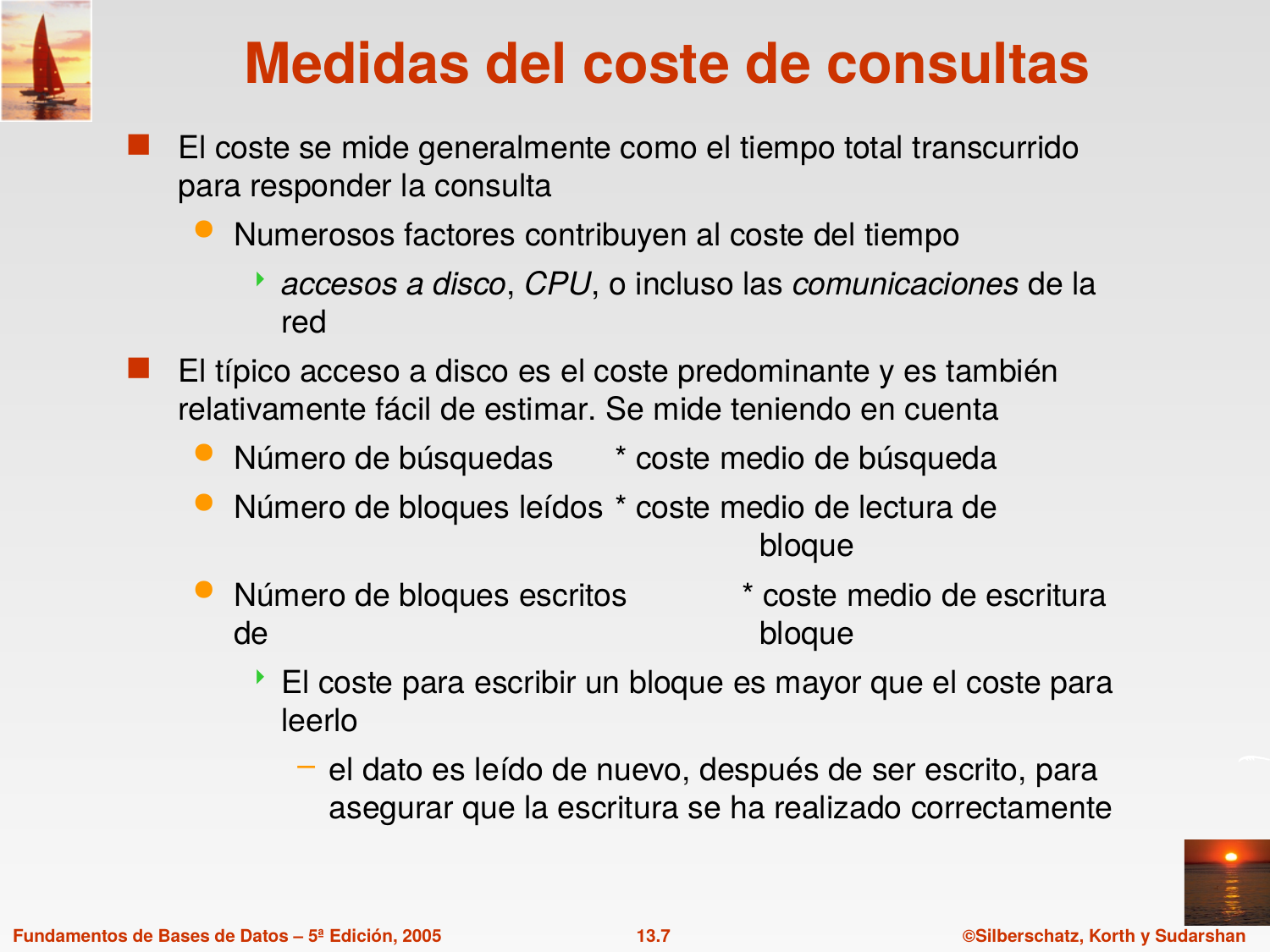

# Medidas del coste de consultas
El coste se mide generalmente como el tiempo total transcurrido para responder la consulta
Numerosos factores contribuyen al coste del tiempo
accesos a disco, CPU, o incluso las comunicaciones de la red
El típico acceso a disco es el coste predominante y es también relativamente fácil de estimar. Se mide teniendo en cuenta
Número de búsquedas	* coste medio de búsqueda
Número de bloques leídos	* coste medio de lectura de 				  bloque
Número de bloques escritos	* coste medio de escritura de 				  bloque
El coste para escribir un bloque es mayor que el coste para leerlo
el dato es leído de nuevo, después de ser escrito, para asegurar que la escritura se ha realizado correctamente